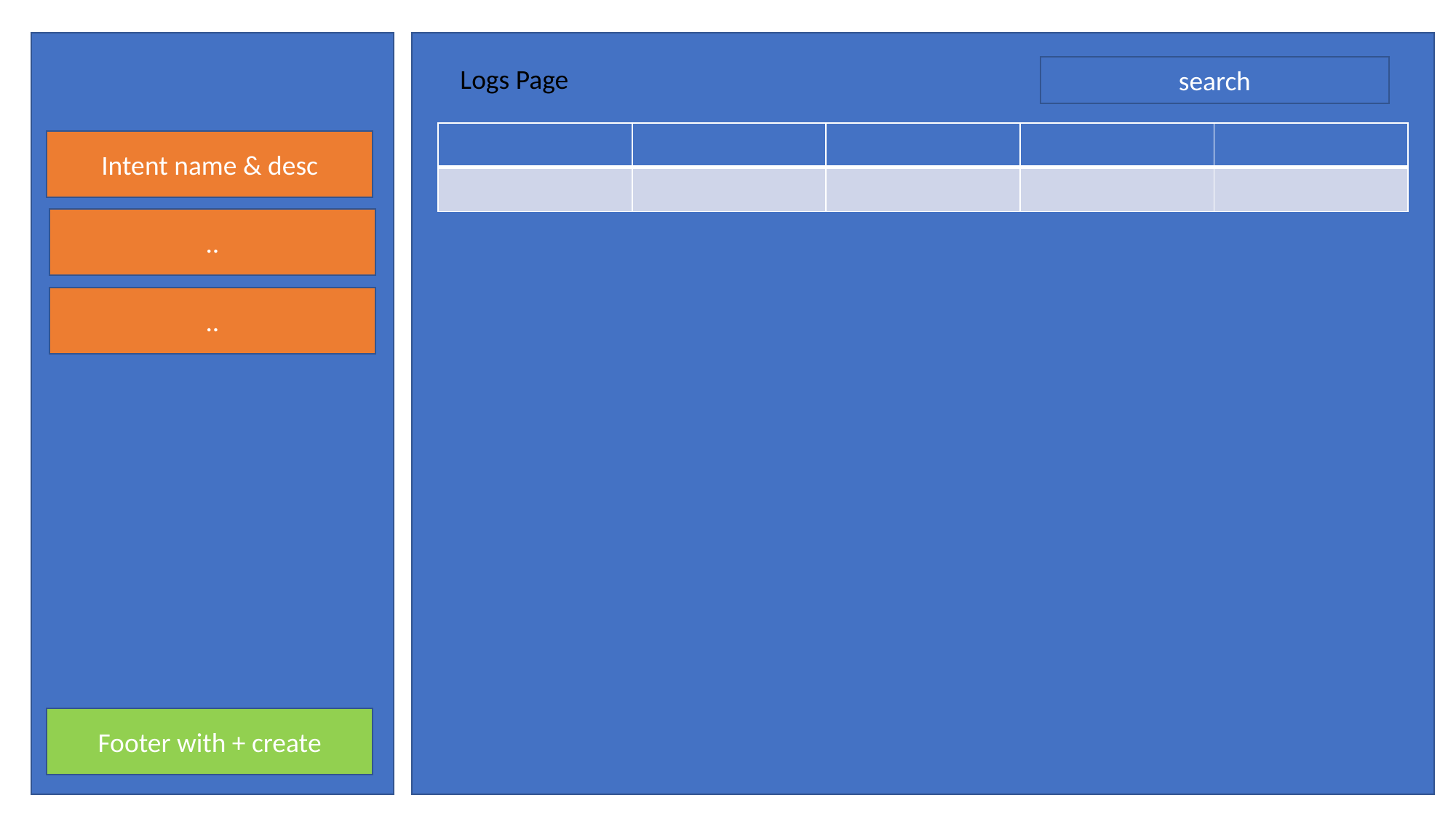

Logs Page
search
|  |  |  |  |  |
| --- | --- | --- | --- | --- |
|  |  |  |  |  |
Intent name & desc
..
..
Footer with + create